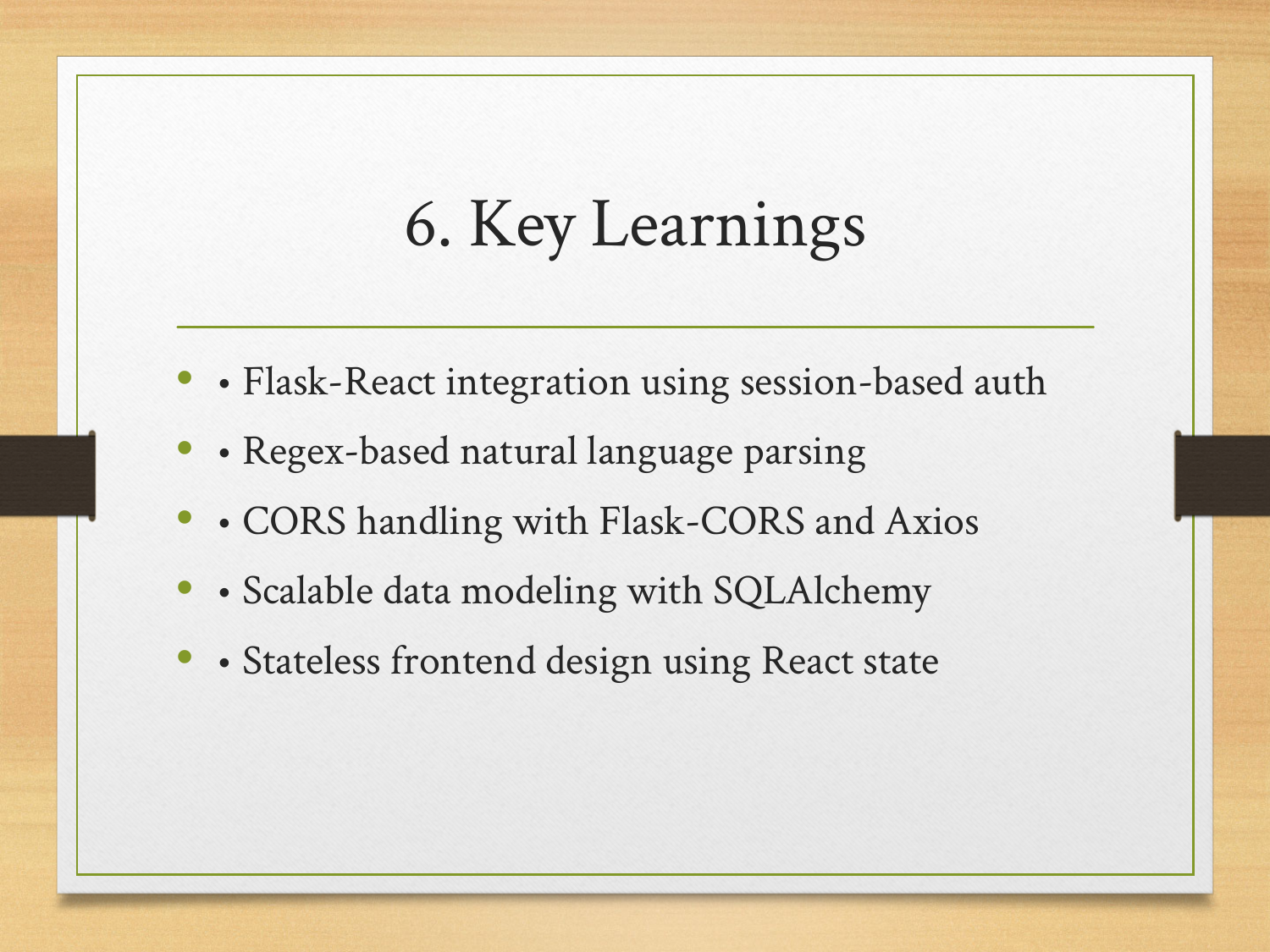

# 6. Key Learnings
• Flask-React integration using session-based auth
• Regex-based natural language parsing
• CORS handling with Flask-CORS and Axios
• Scalable data modeling with SQLAlchemy
• Stateless frontend design using React state